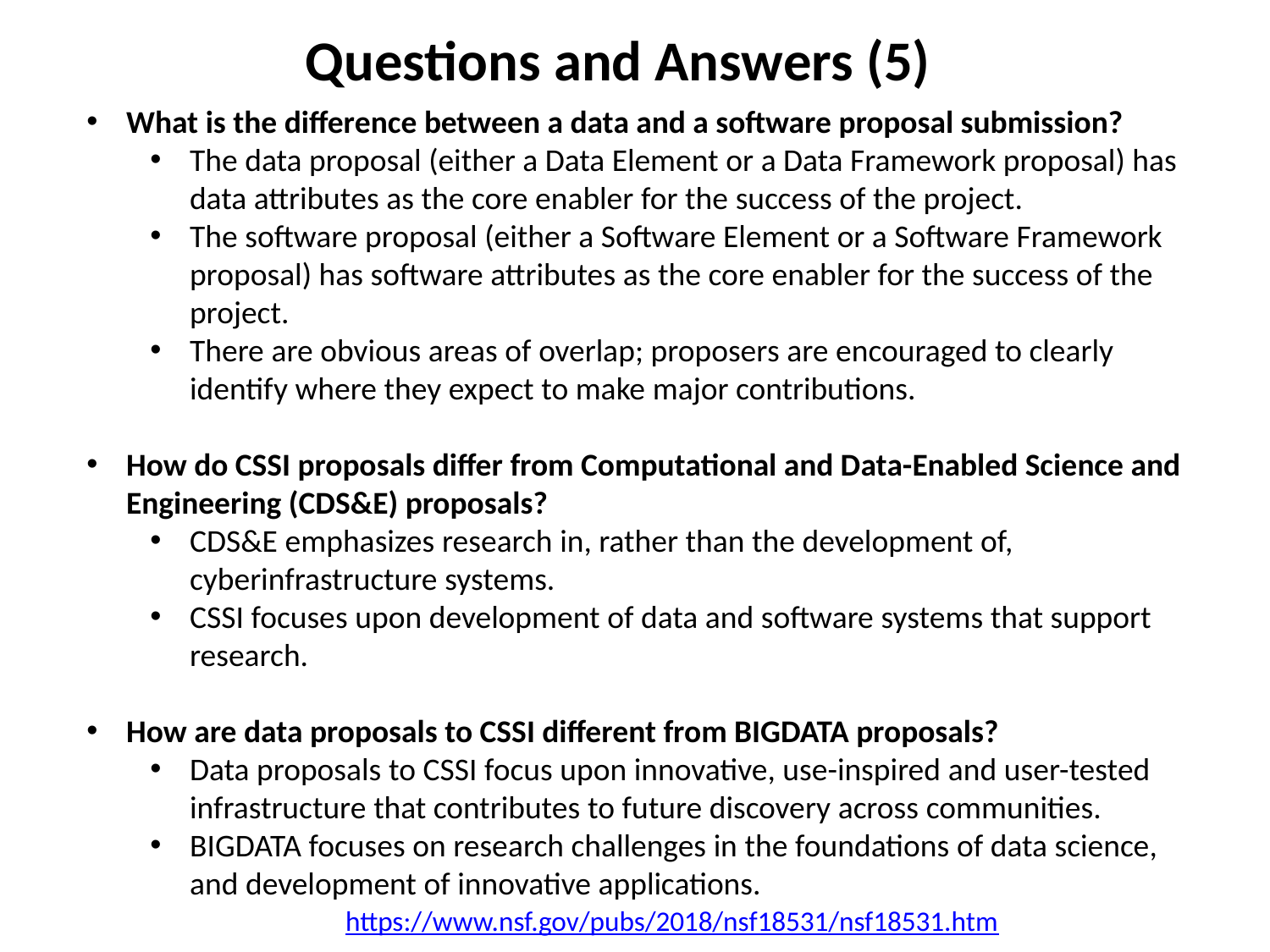

# Questions and Answers (5)
What is the difference between a data and a software proposal submission?
The data proposal (either a Data Element or a Data Framework proposal) has data attributes as the core enabler for the success of the project.
The software proposal (either a Software Element or a Software Framework proposal) has software attributes as the core enabler for the success of the project.
There are obvious areas of overlap; proposers are encouraged to clearly identify where they expect to make major contributions.

How do CSSI proposals differ from Computational and Data-Enabled Science and Engineering (CDS&E) proposals?
CDS&E emphasizes research in, rather than the development of, cyberinfrastructure systems.
CSSI focuses upon development of data and software systems that support research.

How are data proposals to CSSI different from BIGDATA proposals?
Data proposals to CSSI focus upon innovative, use-inspired and user-tested infrastructure that contributes to future discovery across communities.
BIGDATA focuses on research challenges in the foundations of data science, and development of innovative applications.